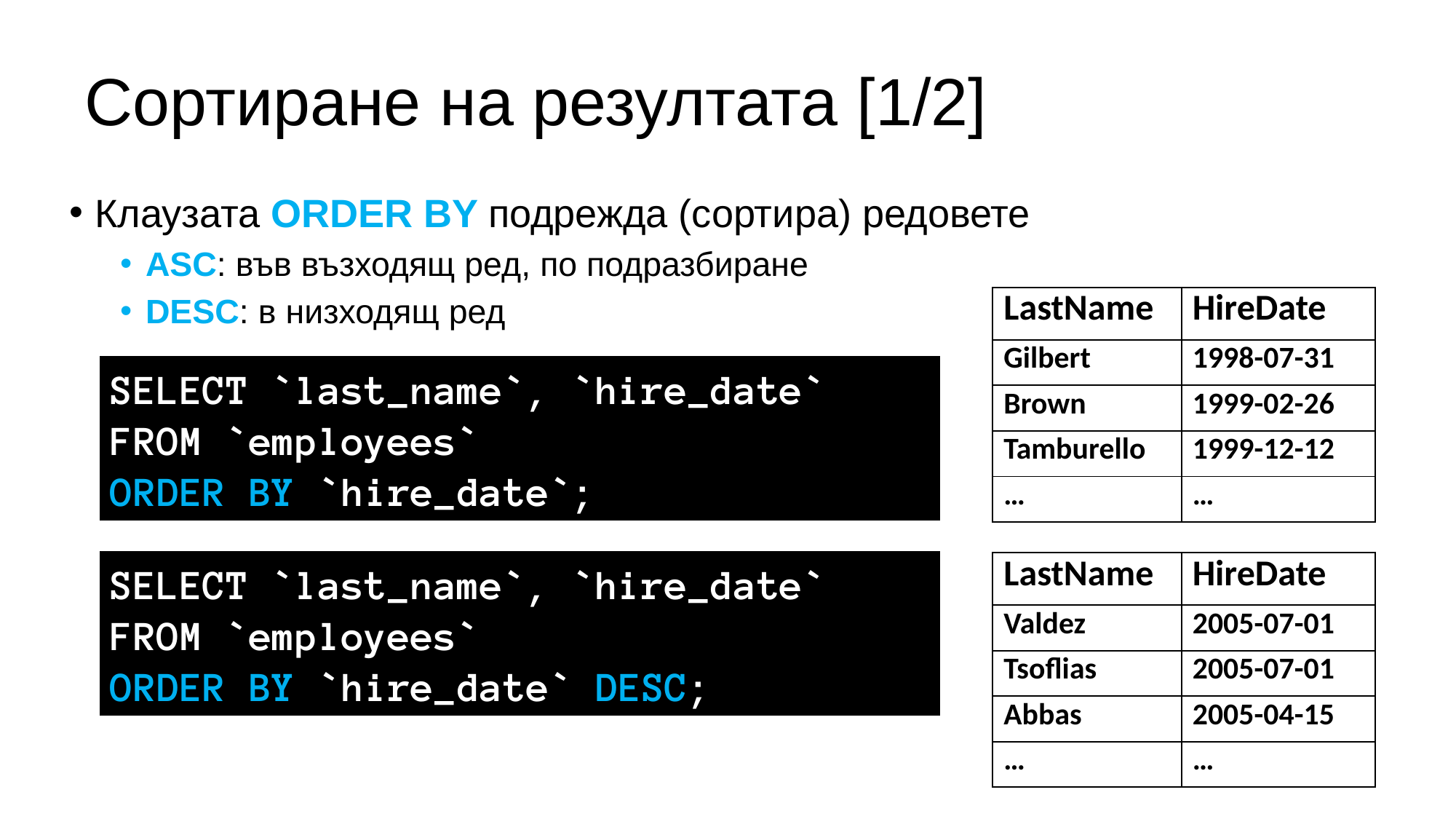

# Сортиране на резултата [1/2]
Клаузата ORDER BY подрежда (сортира) редовете
ASC: във възходящ ред, по подразбиране
DESC: в низходящ ред
| LastName | HireDate |
| --- | --- |
| Gilbert | 1998-07-31 |
| Brown | 1999-02-26 |
| Tamburello | 1999-12-12 |
| … | … |
SELECT `last_name`, `hire_date`
FROM `employees`
ORDER BY `hire_date`;
SELECT `last_name`, `hire_date`
FROM `employees`
ORDER BY `hire_date` DESC;
| LastName | HireDate |
| --- | --- |
| Valdez | 2005-07-01 |
| Tsoflias | 2005-07-01 |
| Abbas | 2005-04-15 |
| … | … |